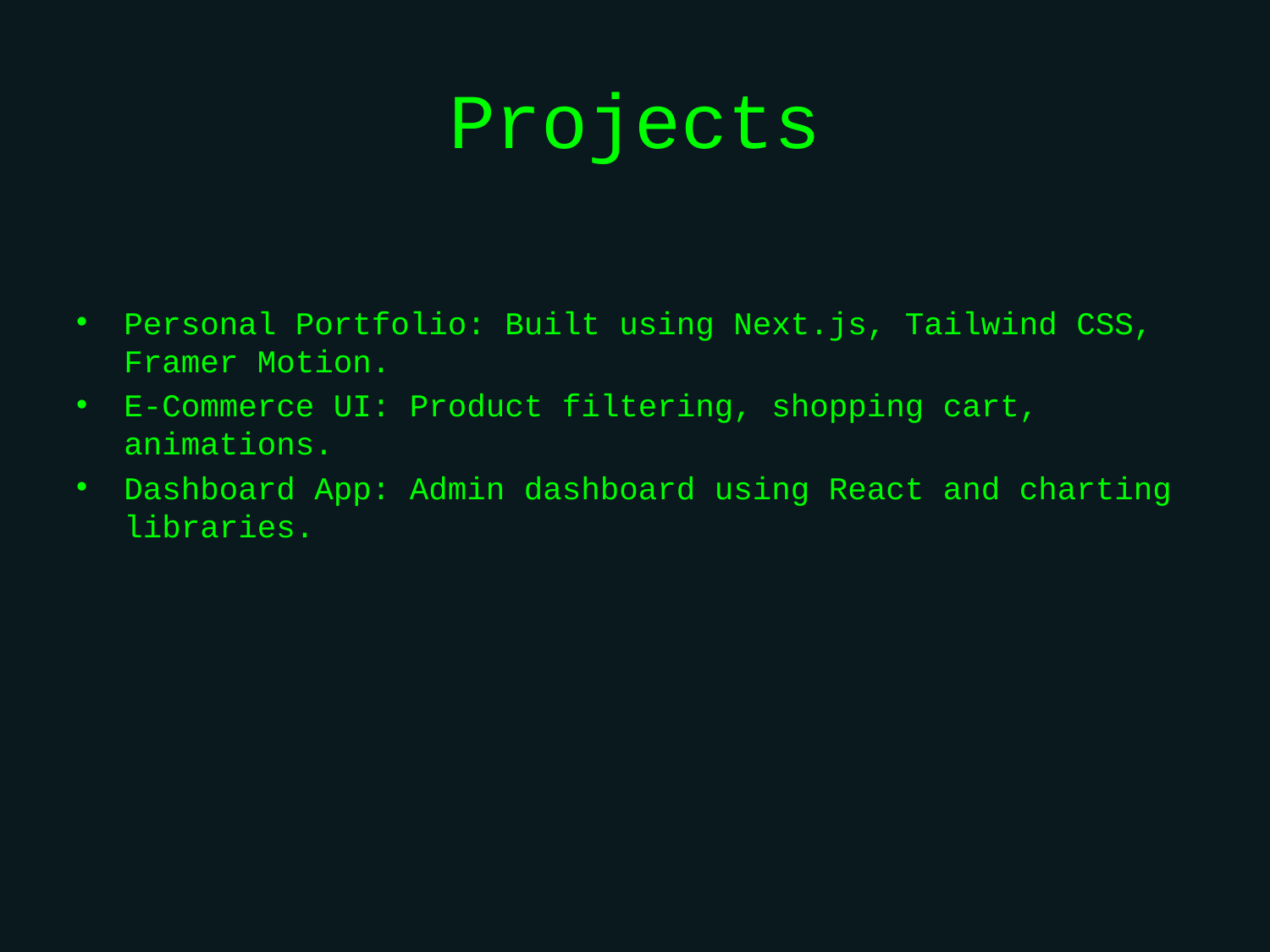

# Projects

Personal Portfolio: Built using Next.js, Tailwind CSS, Framer Motion.
E-Commerce UI: Product filtering, shopping cart, animations.
Dashboard App: Admin dashboard using React and charting libraries.